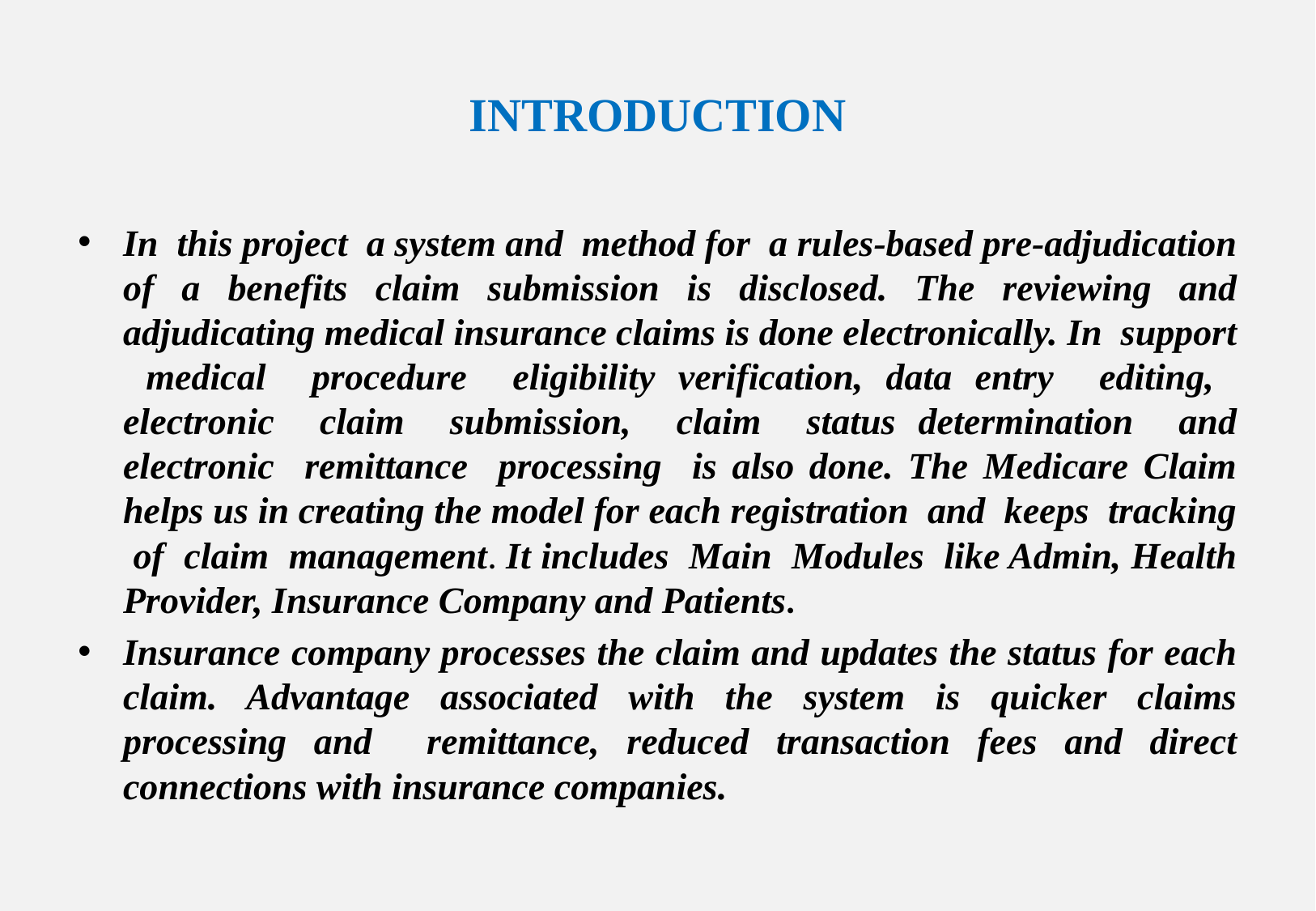

# INTRODUCTION
In  this project  a system and  method for  a rules-based pre-adjudication of a benefits claim submission is disclosed. The reviewing and adjudicating medical insurance claims is done electronically. In  support  medical  procedure  eligibility verification, data entry  editing,  electronic  claim  submission,  claim  status determination  and electronic  remittance  processing  is also done. The Medicare Claim helps us in creating the model for each registration  and  keeps  tracking  of  claim  management. It includes  Main  Modules  like Admin, Health Provider, Insurance Company and Patients.
Insurance company processes the claim and updates the status for each claim. Advantage associated with the system is quicker claims processing and  remittance, reduced transaction fees and direct connections with insurance companies.